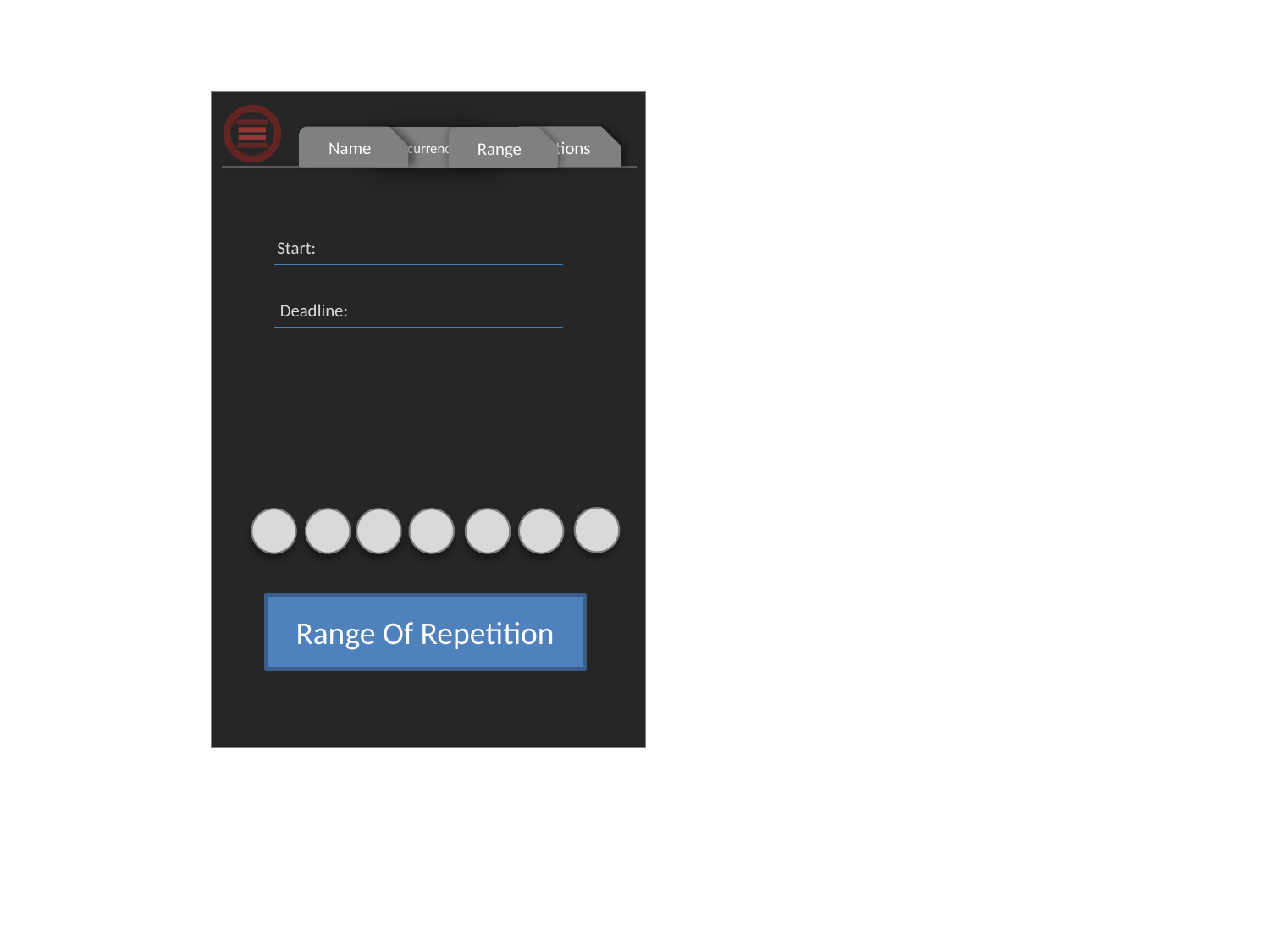

Options
Name
Recurrence
Range
Start:
Deadline:

Range Of Repetition